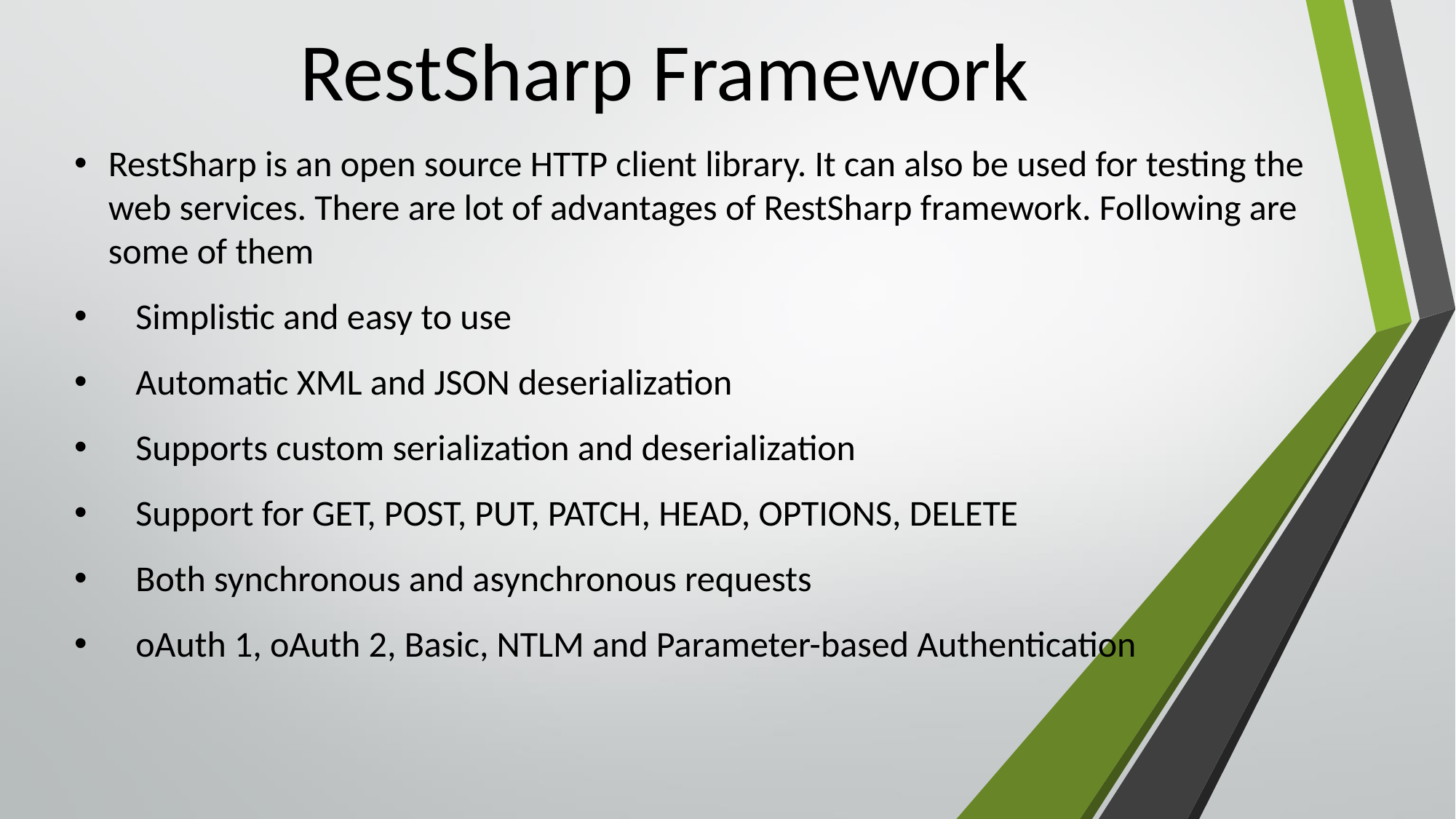

# RestSharp Framework
RestSharp is an open source HTTP client library. It can also be used for testing the web services. There are lot of advantages of RestSharp framework. Following are some of them
Simplistic and easy to use
Automatic XML and JSON deserialization
Supports custom serialization and deserialization
Support for GET, POST, PUT, PATCH, HEAD, OPTIONS, DELETE
Both synchronous and asynchronous requests
oAuth 1, oAuth 2, Basic, NTLM and Parameter-based Authentication